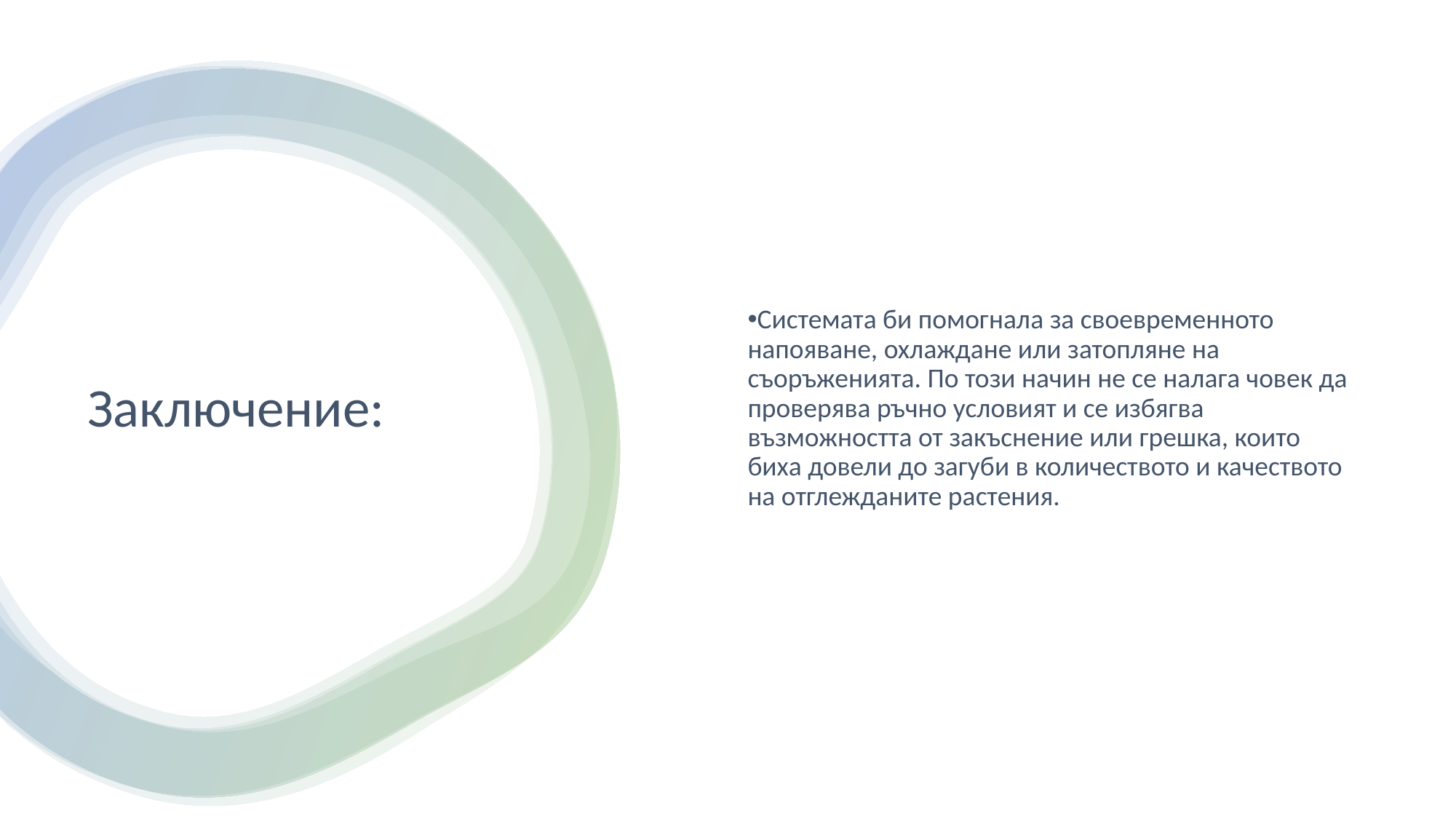

Системата би помогнала за своевременното напояване, охлаждане или затопляне на съоръженията. По този начин не се налага човек да проверява ръчно условият и се избягва възможността от закъснение или грешка, които биха довели до загуби в количеството и качеството на отглежданите растения.
Заключение: